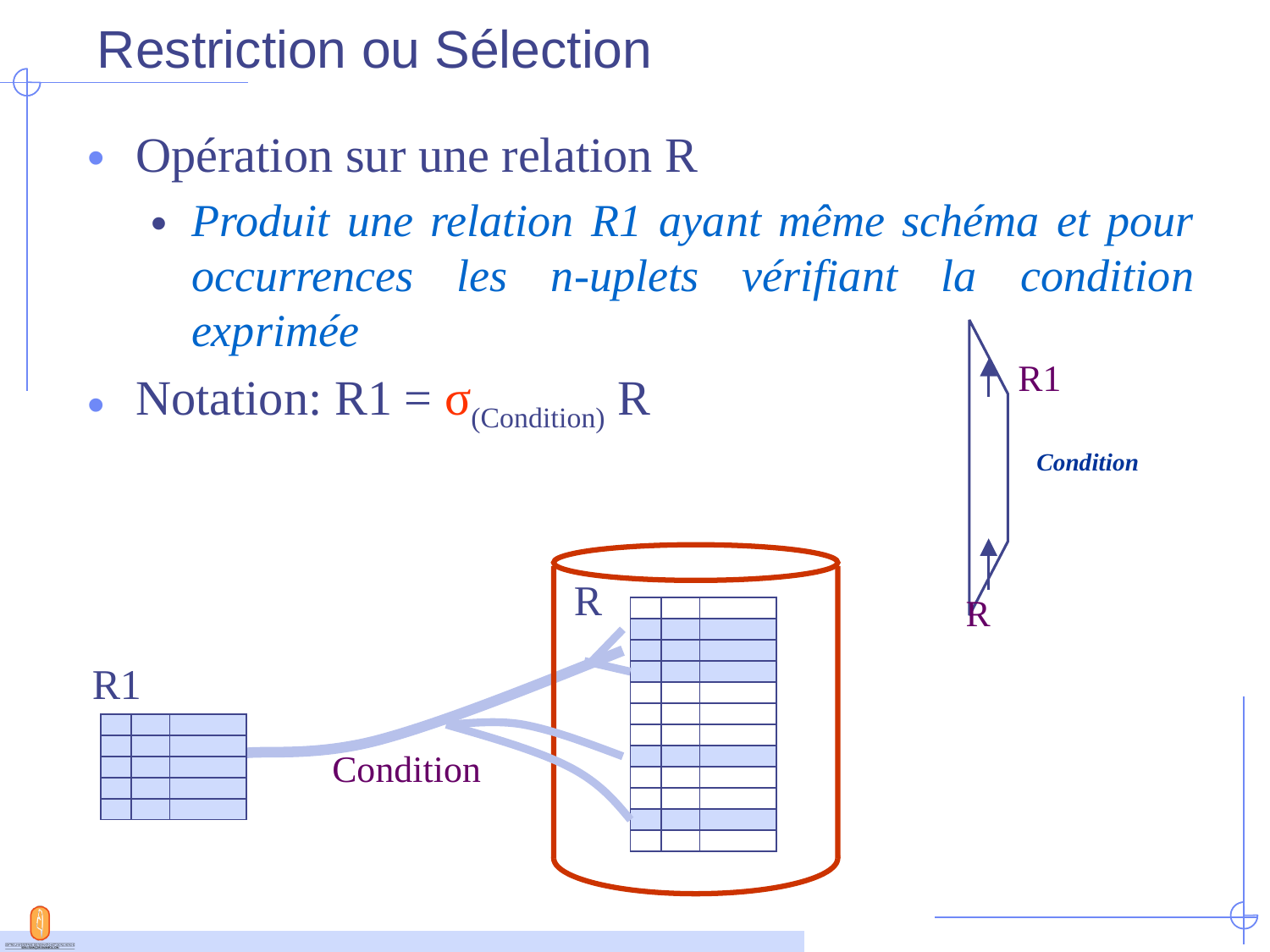

# Restriction ou Sélection
Opération sur une relation R
Produit une relation R1 ayant même schéma et pour occurrences les n-uplets vérifiant la condition exprimée
Notation: R1 = σ(Condition) R

R1

Condition
R

R
R1
Condition